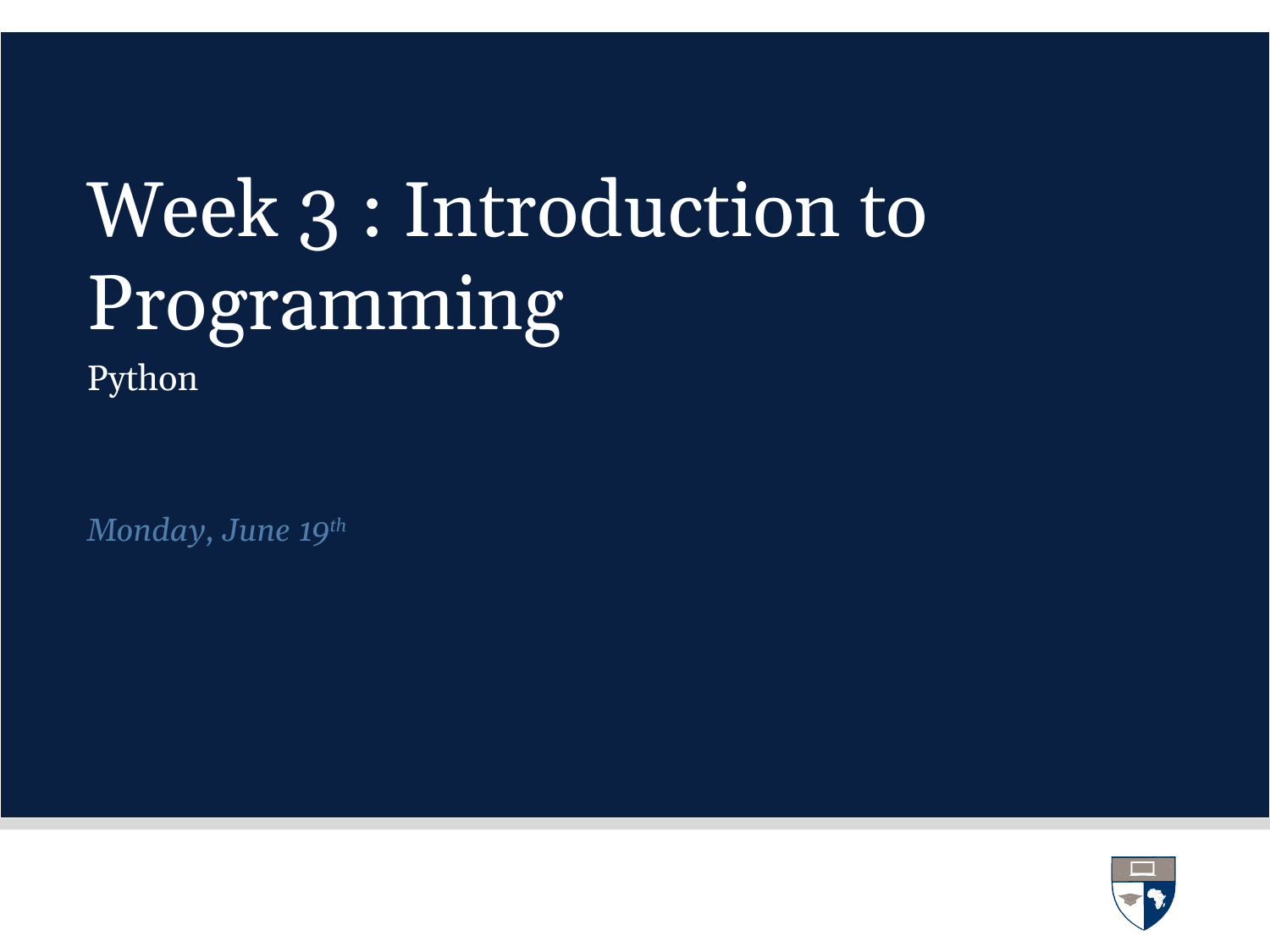

# Week 3 : Introduction to Programming
Python
Monday, June 19th